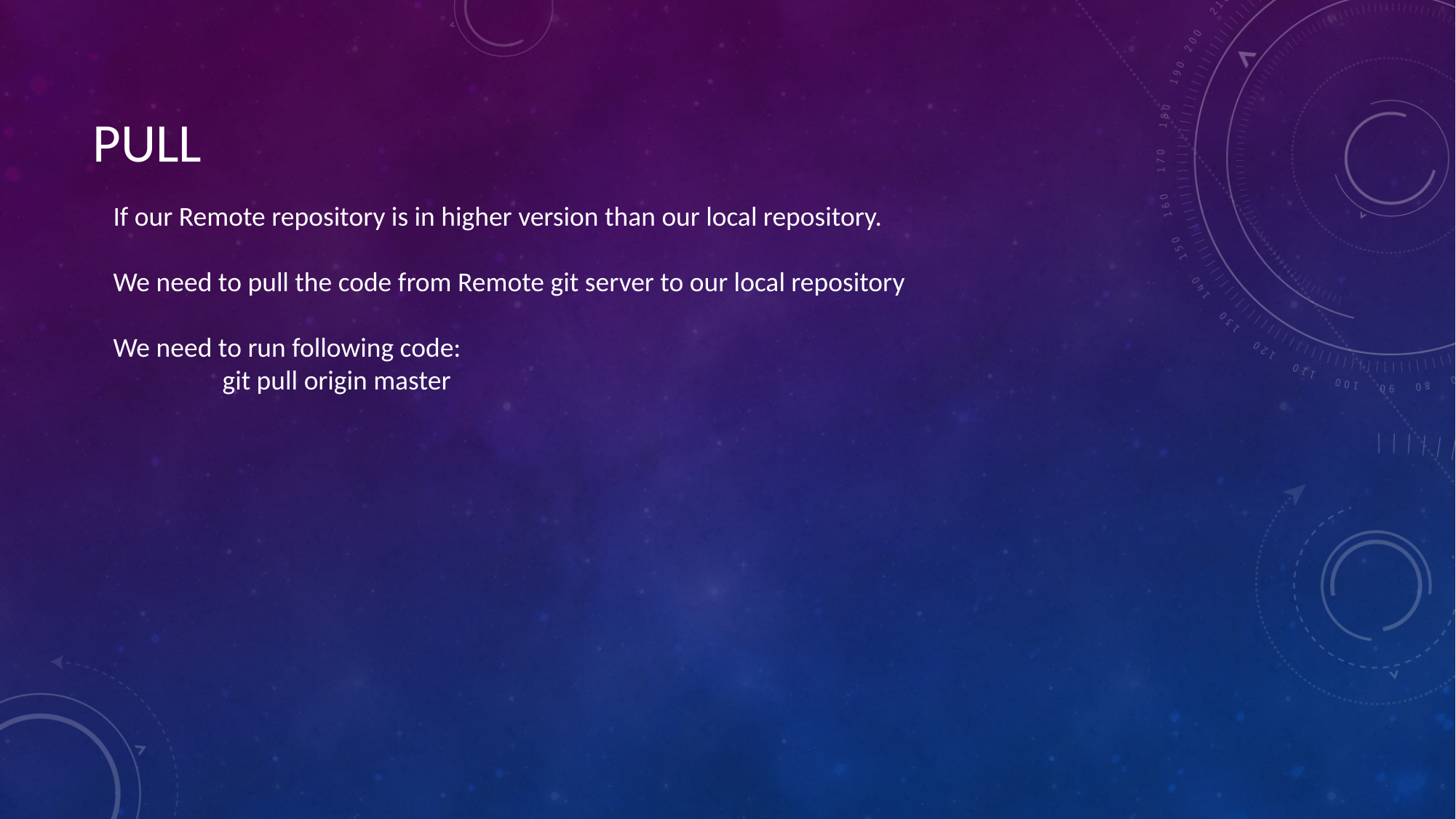

# Pull
If our Remote repository is in higher version than our local repository.

We need to pull the code from Remote git server to our local repository

We need to run following code:
	git pull origin master